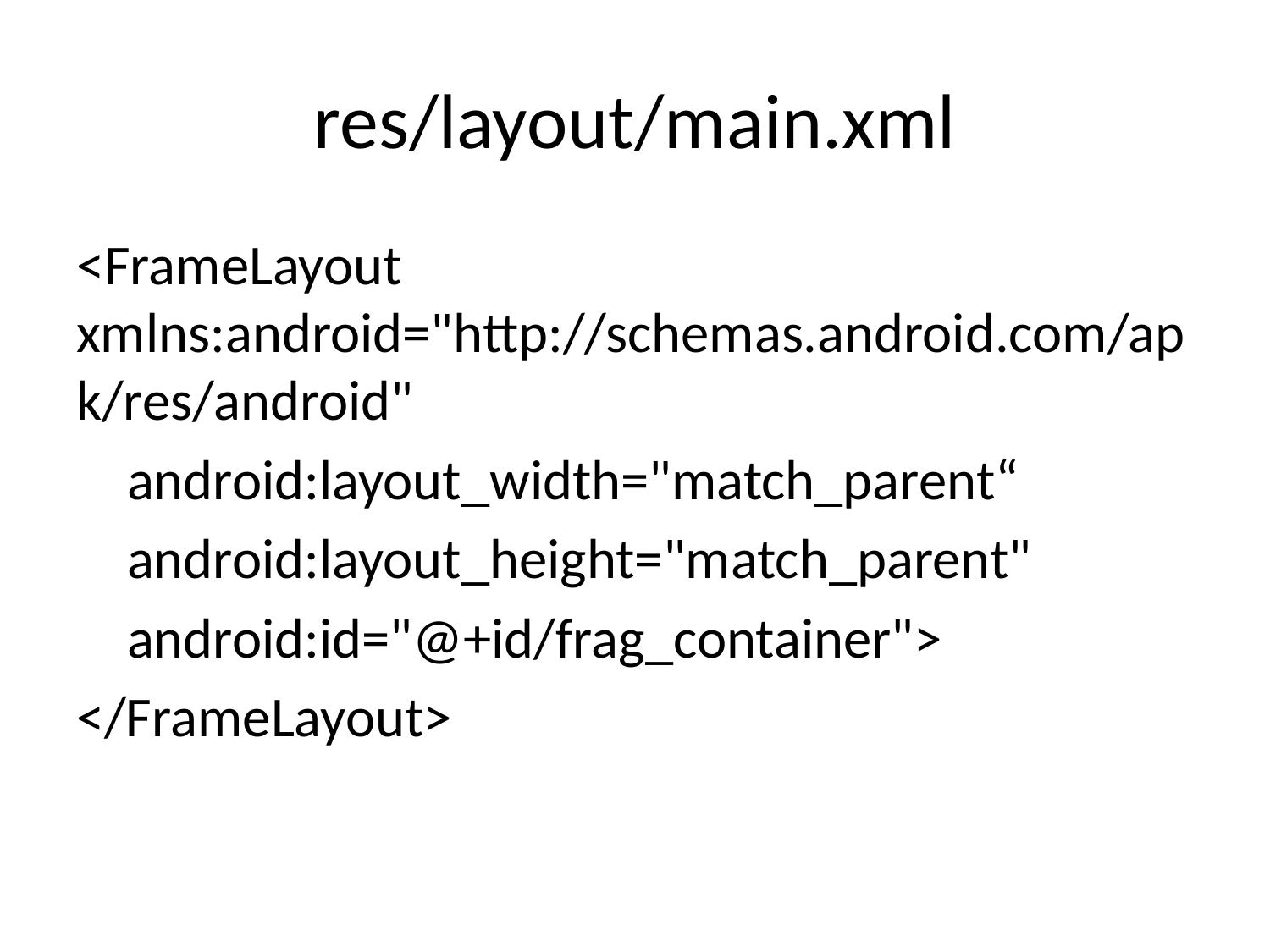

# res/layout/main.xml
<FrameLayout xmlns:android="http://schemas.android.com/apk/res/android"
    android:layout_width="match_parent“
    android:layout_height="match_parent"
    android:id="@+id/frag_container">
</FrameLayout>